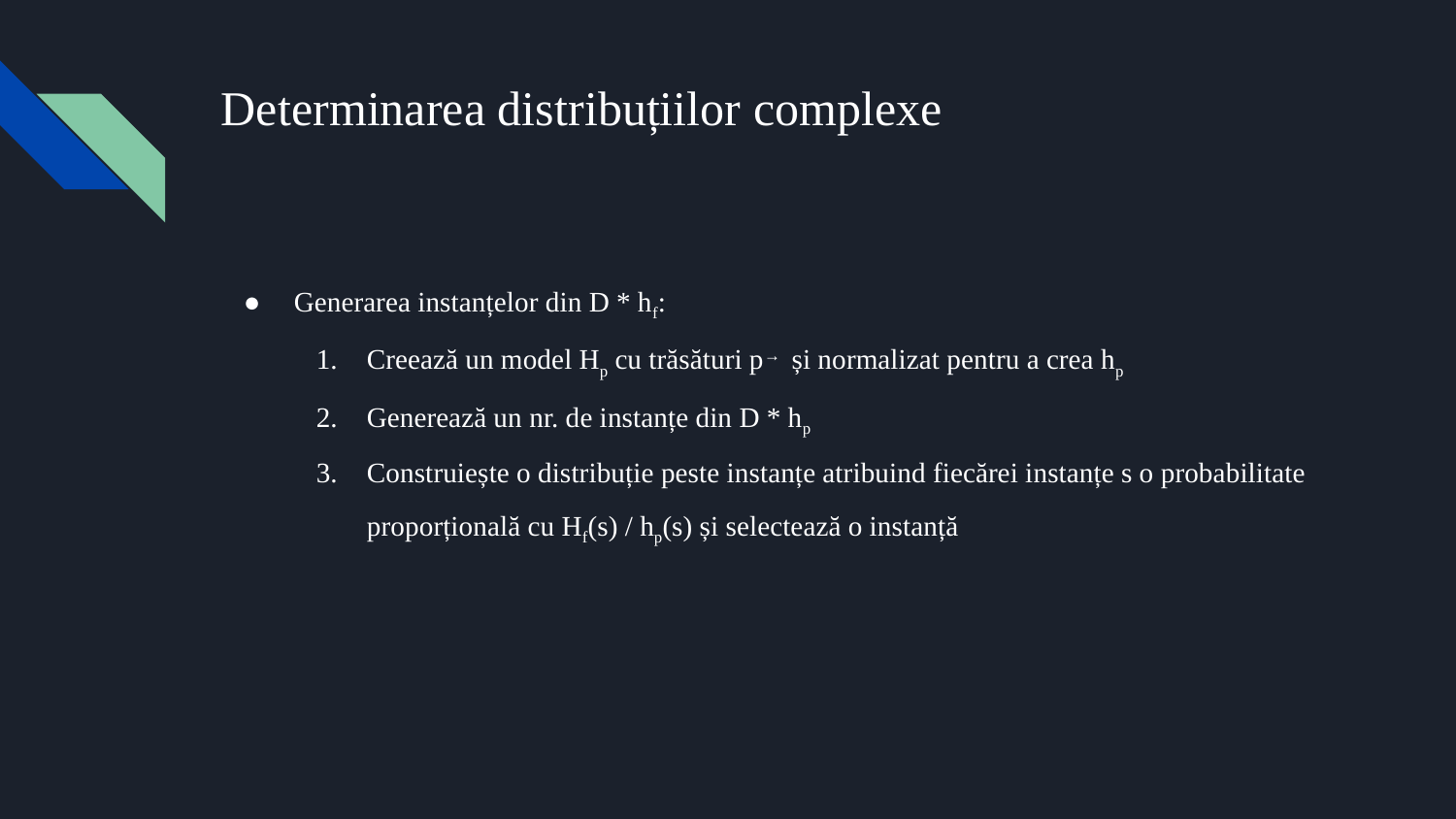

# Determinarea distribuțiilor complexe

Generarea instanțelor din D * hf:
Creează un model Hp cu trăsături p→  și normalizat pentru a crea hp
Generează un nr. de instanțe din D * hp
Construiește o distribuție peste instanțe atribuind fiecărei instanțe s o probabilitate proporțională cu Hf(s) / hp(s) și selectează o instanță